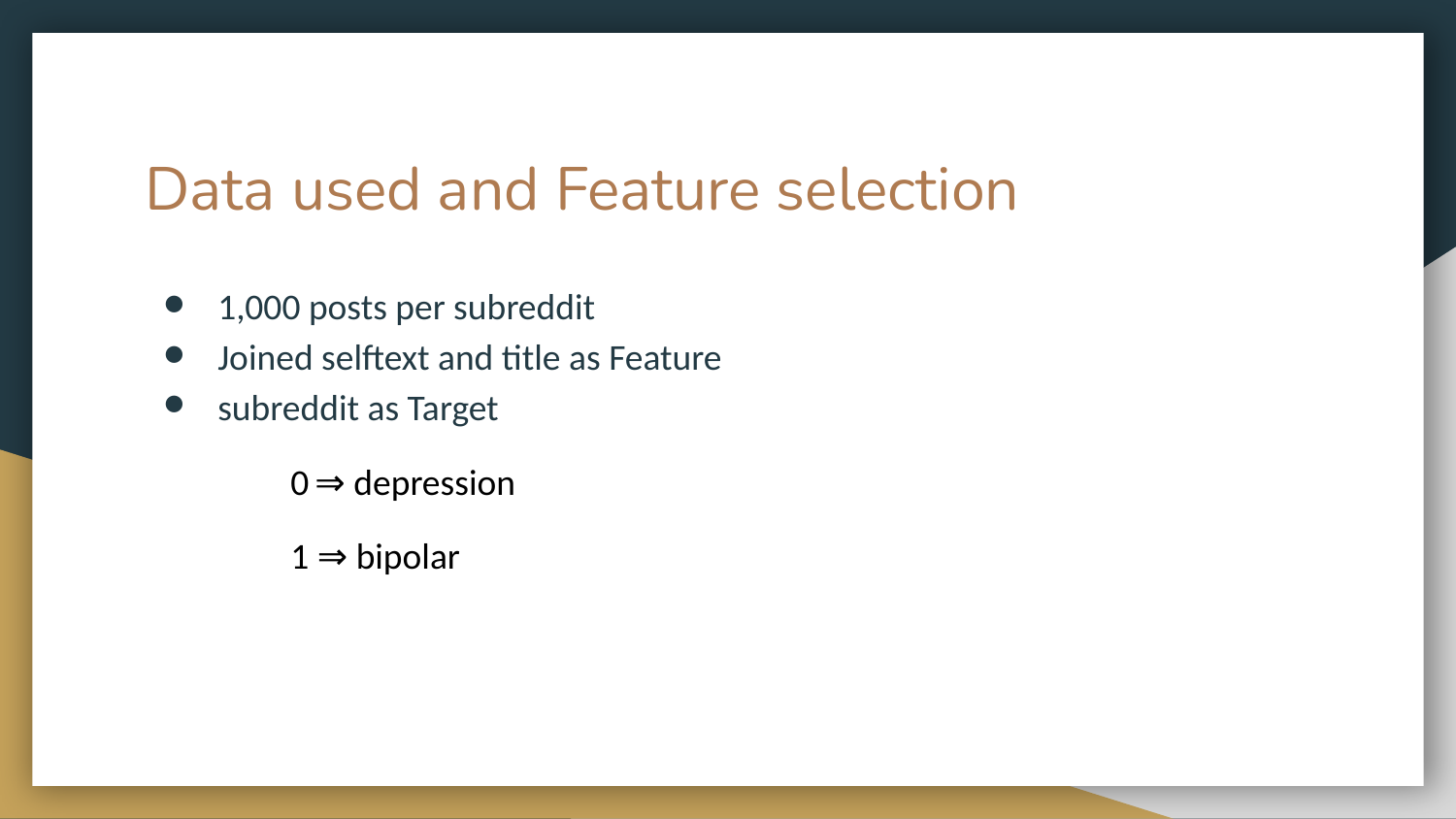

# Data used and Feature selection

1,000 posts per subreddit
Joined selftext and title as Feature
subreddit as Target
0 ⇒ depression
1 ⇒ bipolar